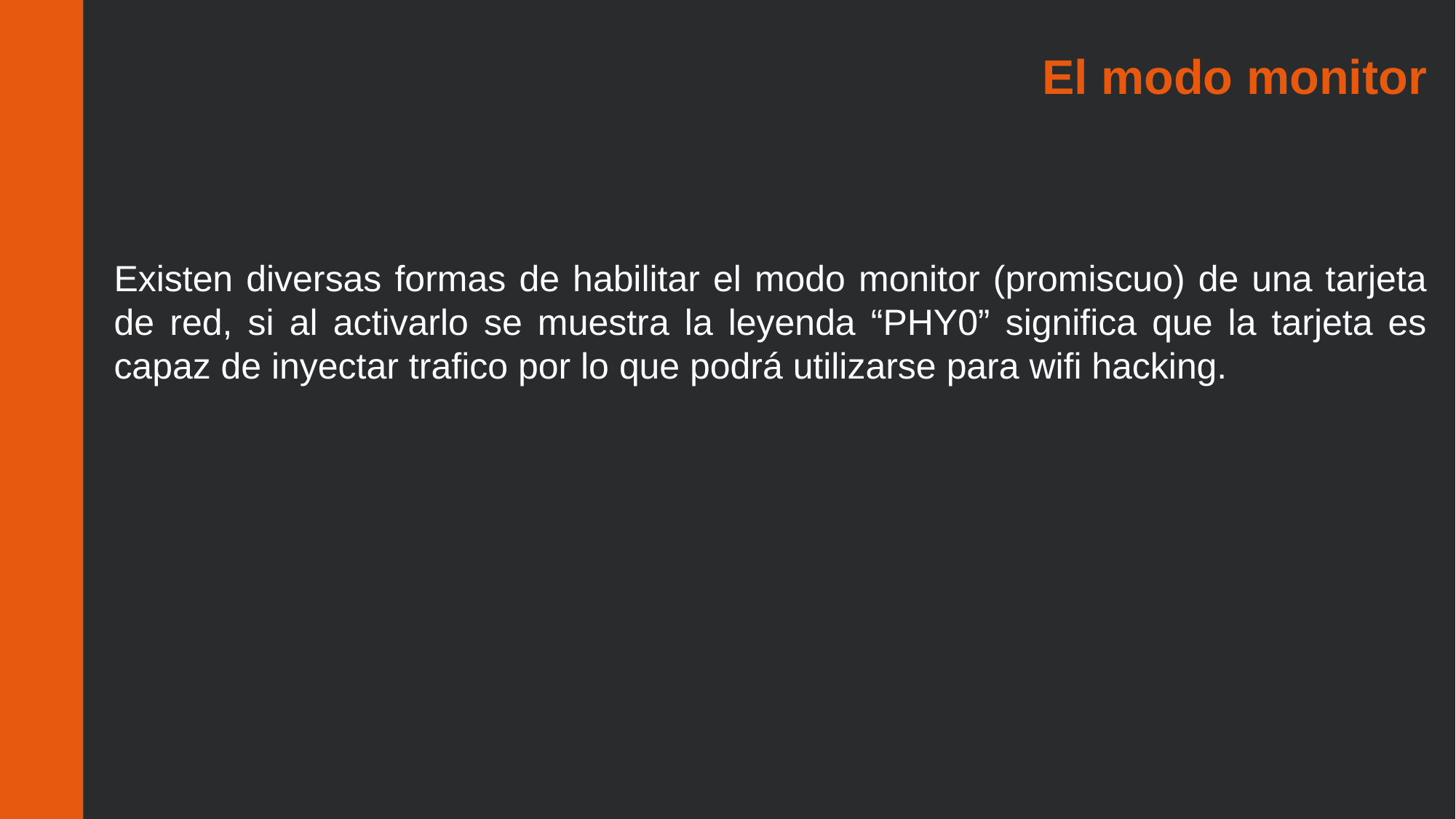

El modo monitor
Existen diversas formas de habilitar el modo monitor (promiscuo) de una tarjeta de red, si al activarlo se muestra la leyenda “PHY0” significa que la tarjeta es capaz de inyectar trafico por lo que podrá utilizarse para wifi hacking.